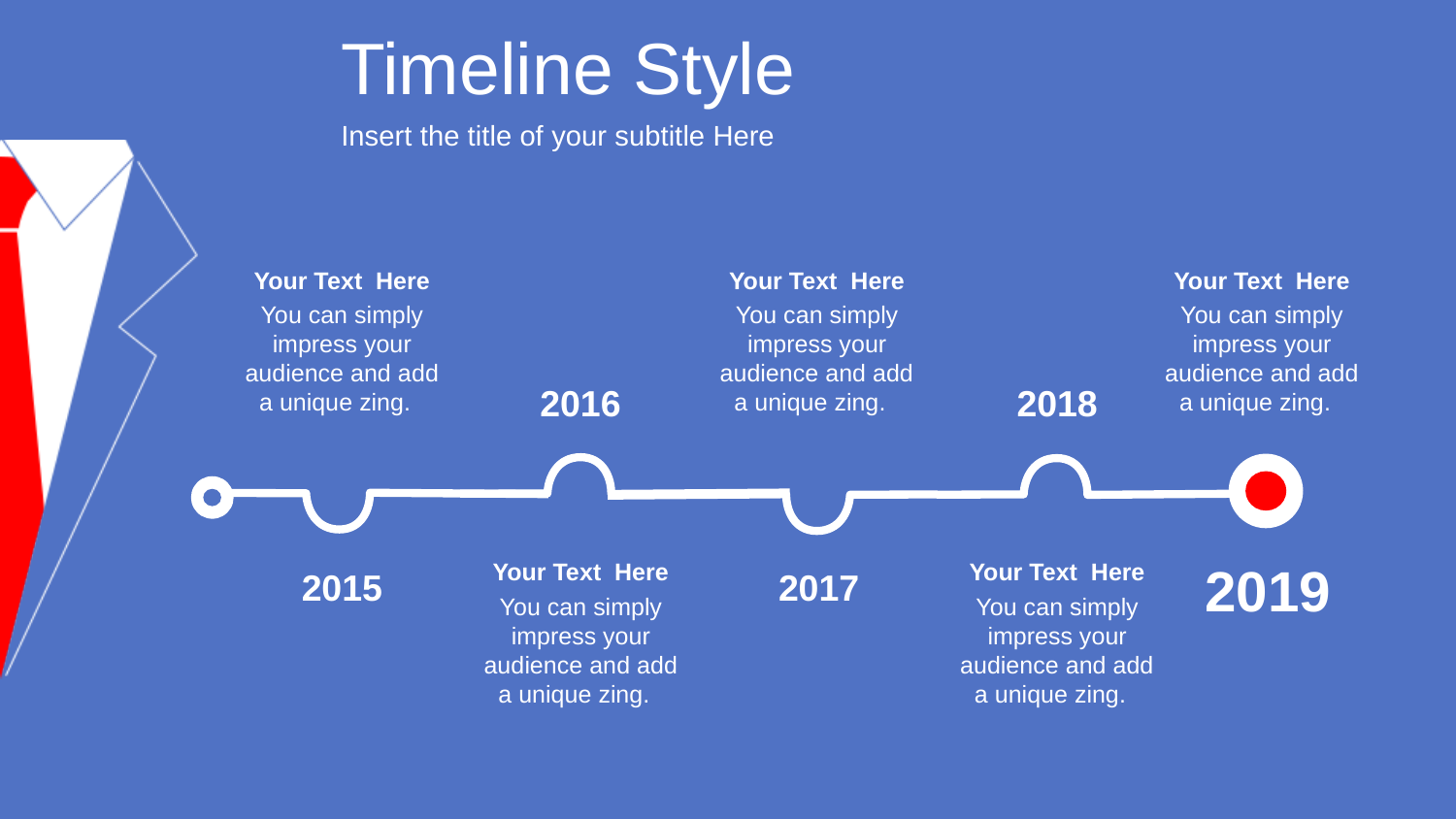

Timeline Style
Insert the title of your subtitle Here
Your Text  Here
You can simply impress your audience and add a unique zing.
Your Text  Here
You can simply impress your audience and add a unique zing.
Your Text  Here
You can simply impress your audience and add a unique zing.
2016
2018

2019
Your Text  Here
You can simply impress your audience and add a unique zing.
Your Text  Here
You can simply impress your audience and add a unique zing.
2015
2017